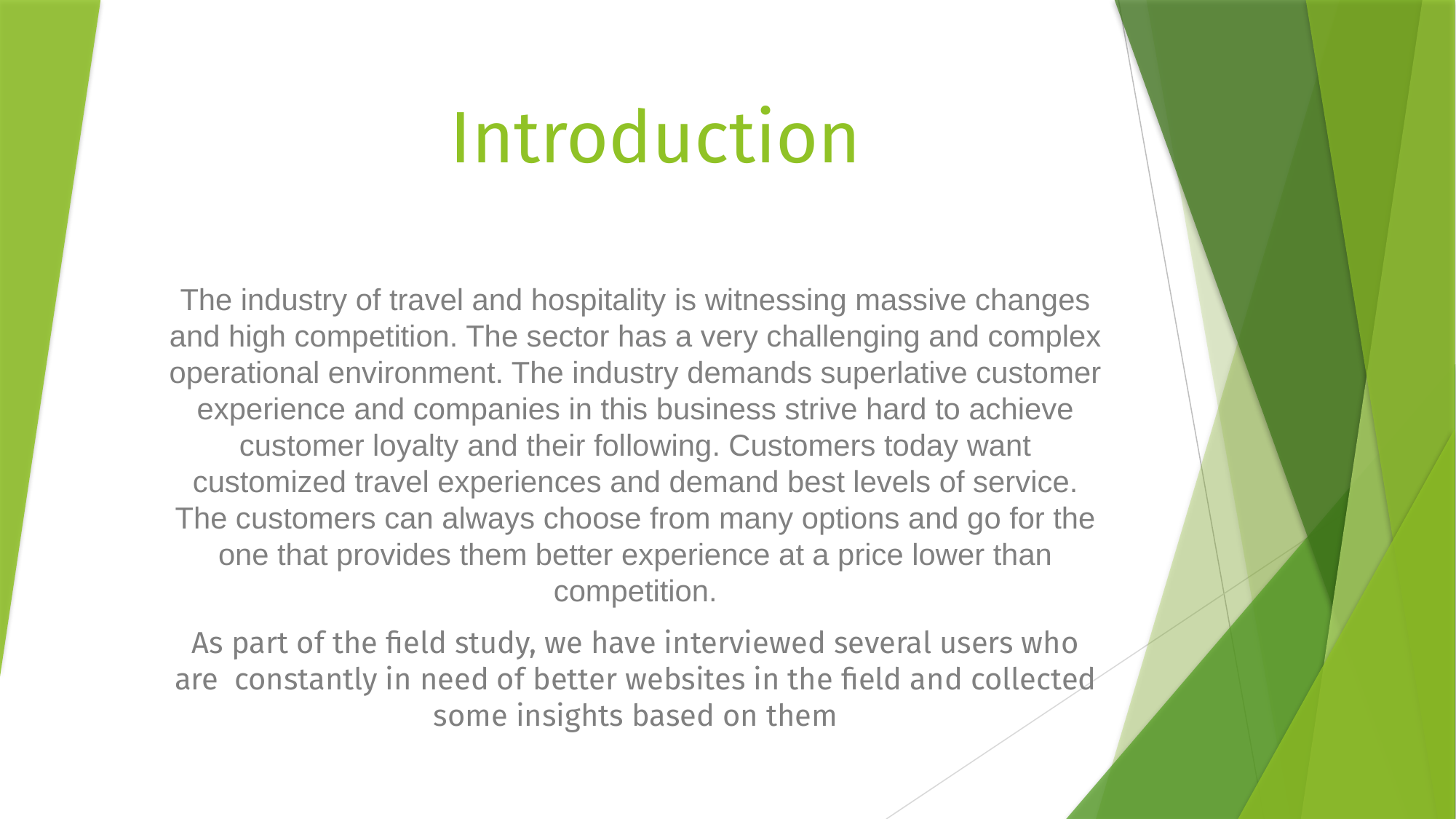

# Introduction

The industry of travel and hospitality is witnessing massive changes and high competition. The sector has a very challenging and complex operational environment. The industry demands superlative customer experience and companies in this business strive hard to achieve customer loyalty and their following. Customers today want customized travel experiences and demand best levels of service. The customers can always choose from many options and go for the one that provides them better experience at a price lower than competition.
As part of the field study, we have interviewed several users who are  constantly in need of better websites in the field and collected some insights based on them